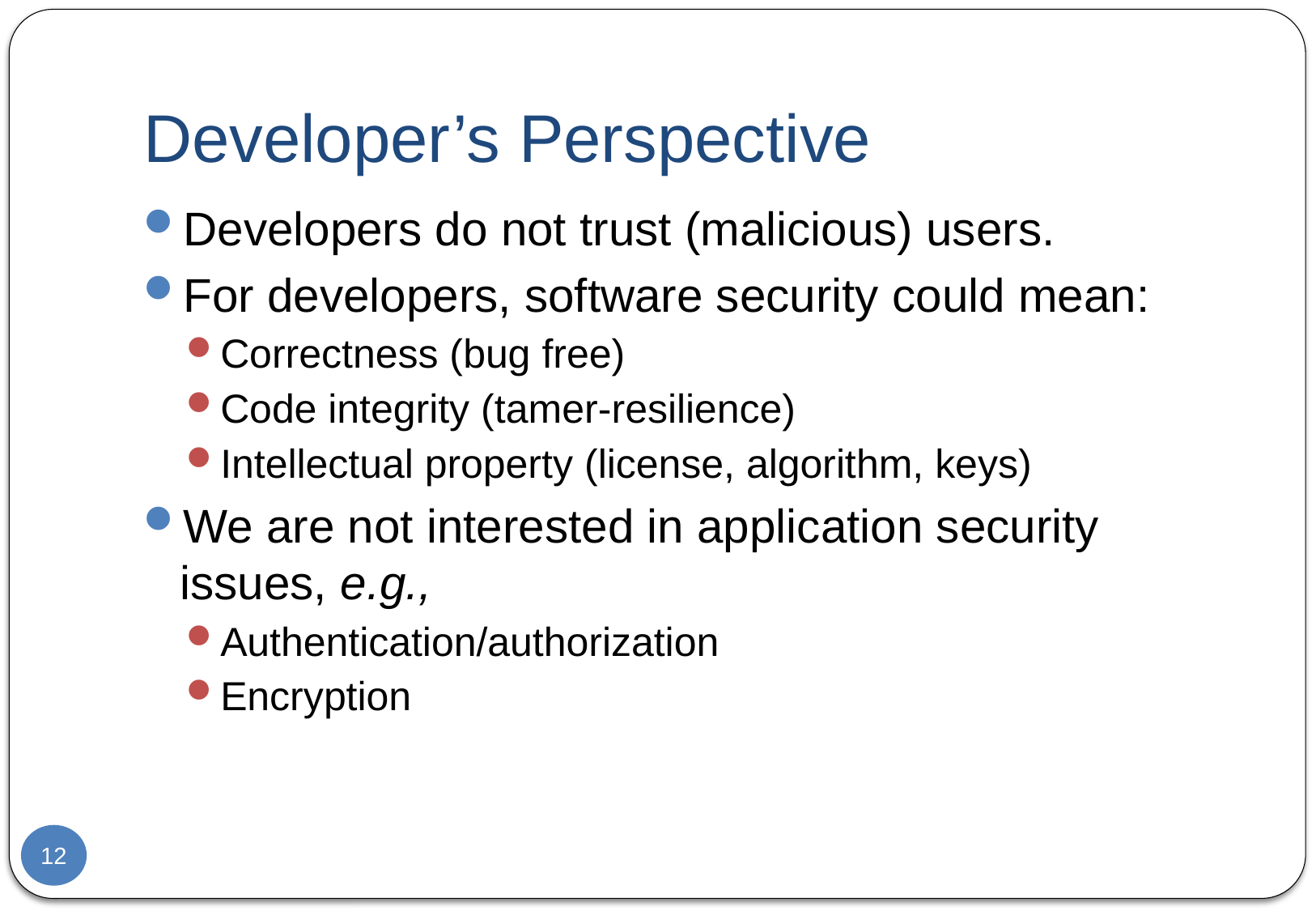

# Developer’s Perspective
Developers do not trust (malicious) users.
For developers, software security could mean:
Correctness (bug free)
Code integrity (tamer-resilience)
Intellectual property (license, algorithm, keys)
We are not interested in application security issues, e.g.,
Authentication/authorization
Encryption

12